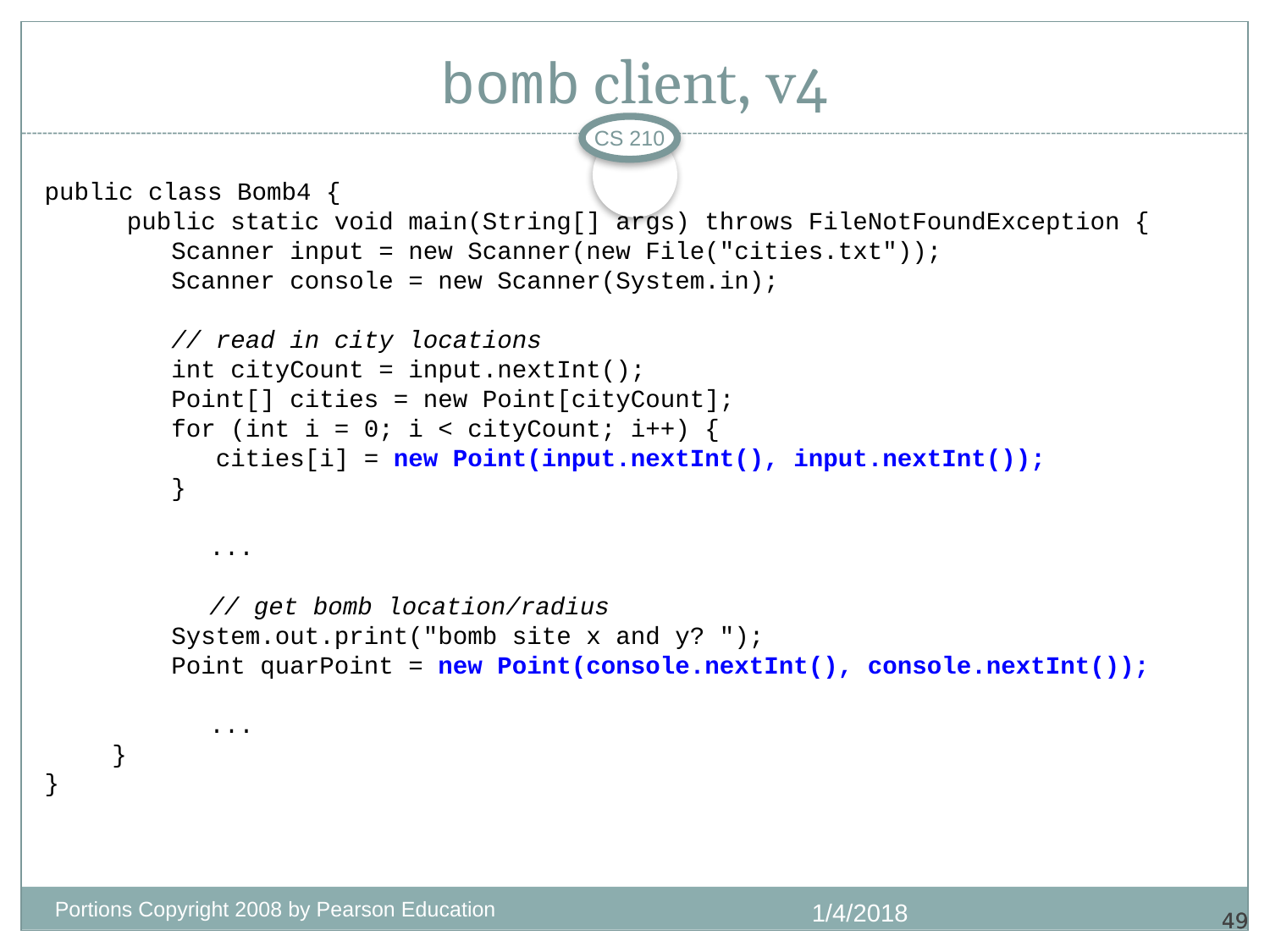

# bomb client, v4
CS 210
public class Bomb4 {
   public static void main(String[] args) throws FileNotFoundException {
      Scanner input = new Scanner(new File("cities.txt"));
      Scanner console = new Scanner(System.in);
      // read in city locations
      int cityCount = input.nextInt();
      Point[] cities = new Point[cityCount];
      for (int i = 0; i < cityCount; i++) {
         cities[i] = new Point(input.nextInt(), input.nextInt());
      }
		...

		// get bomb location/radius
      System.out.print("bomb site x and y? ");
      Point quarPoint = new Point(console.nextInt(), console.nextInt());
	...
	  }
}
Portions Copyright 2008 by Pearson Education
1/4/2018